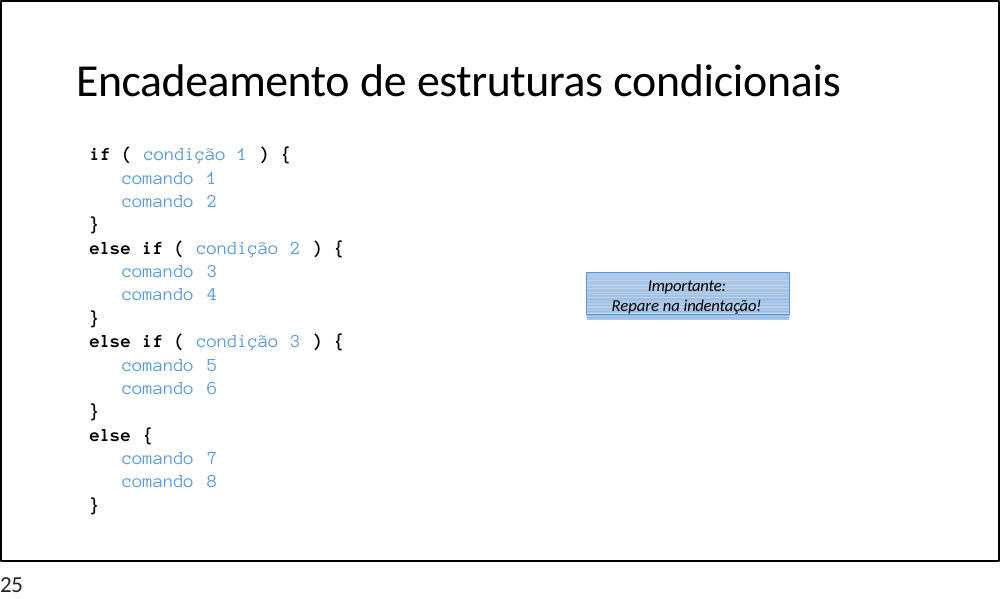

# Encadeamento de estruturas condicionais
if ( condição 1 ) {
comando 1
comando 2
}
else if ( condição 2 ) {
comando 3
comando 4

Importante: Repare na indentação!
}
else if ( condição 3 ) {
comando 5
comando 6
}
else {
comando 7
comando 8
}
25